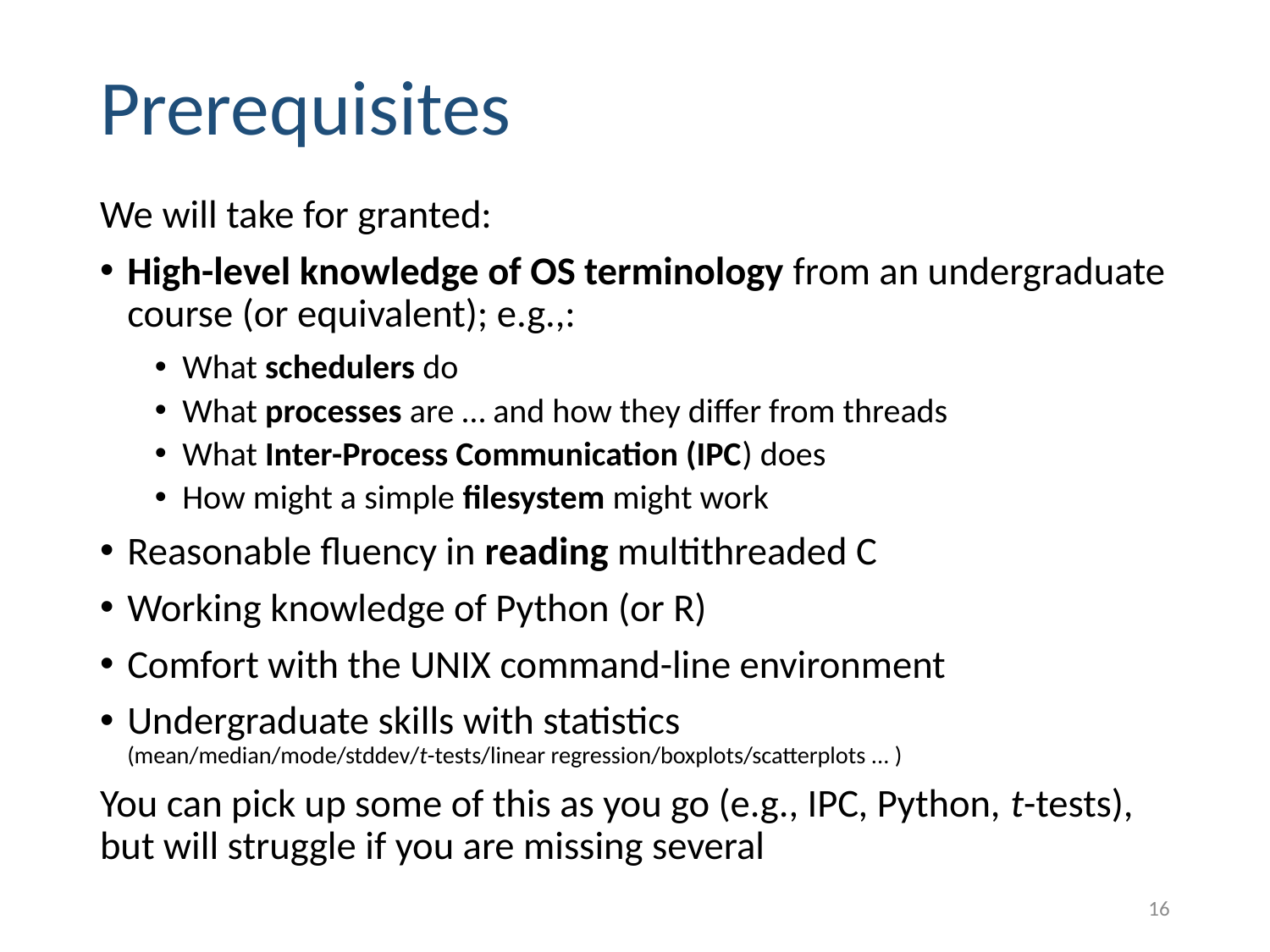

# Prerequisites
We will take for granted:
High-level knowledge of OS terminology from an undergraduate course (or equivalent); e.g.,:
What schedulers do
What processes are … and how they differ from threads
What Inter-Process Communication (IPC) does
How might a simple filesystem might work
Reasonable fluency in reading multithreaded C
Working knowledge of Python (or R)
Comfort with the UNIX command-line environment
Undergraduate skills with statistics
(mean/median/mode/stddev/t-tests/linear regression/boxplots/scatterplots ... )
You can pick up some of this as you go (e.g., IPC, Python, t-tests), but will struggle if you are missing several
16